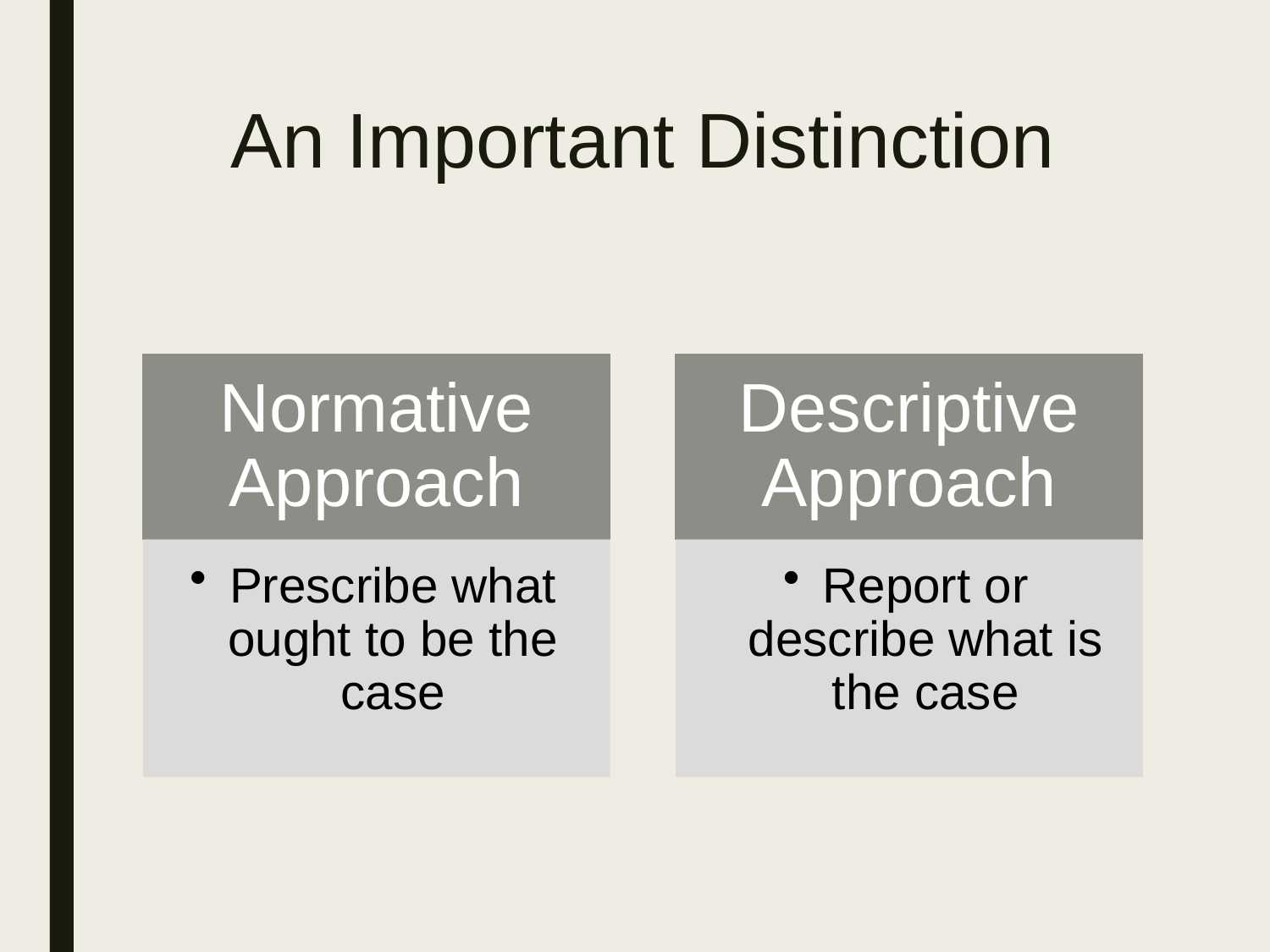

# An Important Distinction
Normative Approach
Prescribe what ought to be the case
Descriptive Approach
Report or describe what is the case